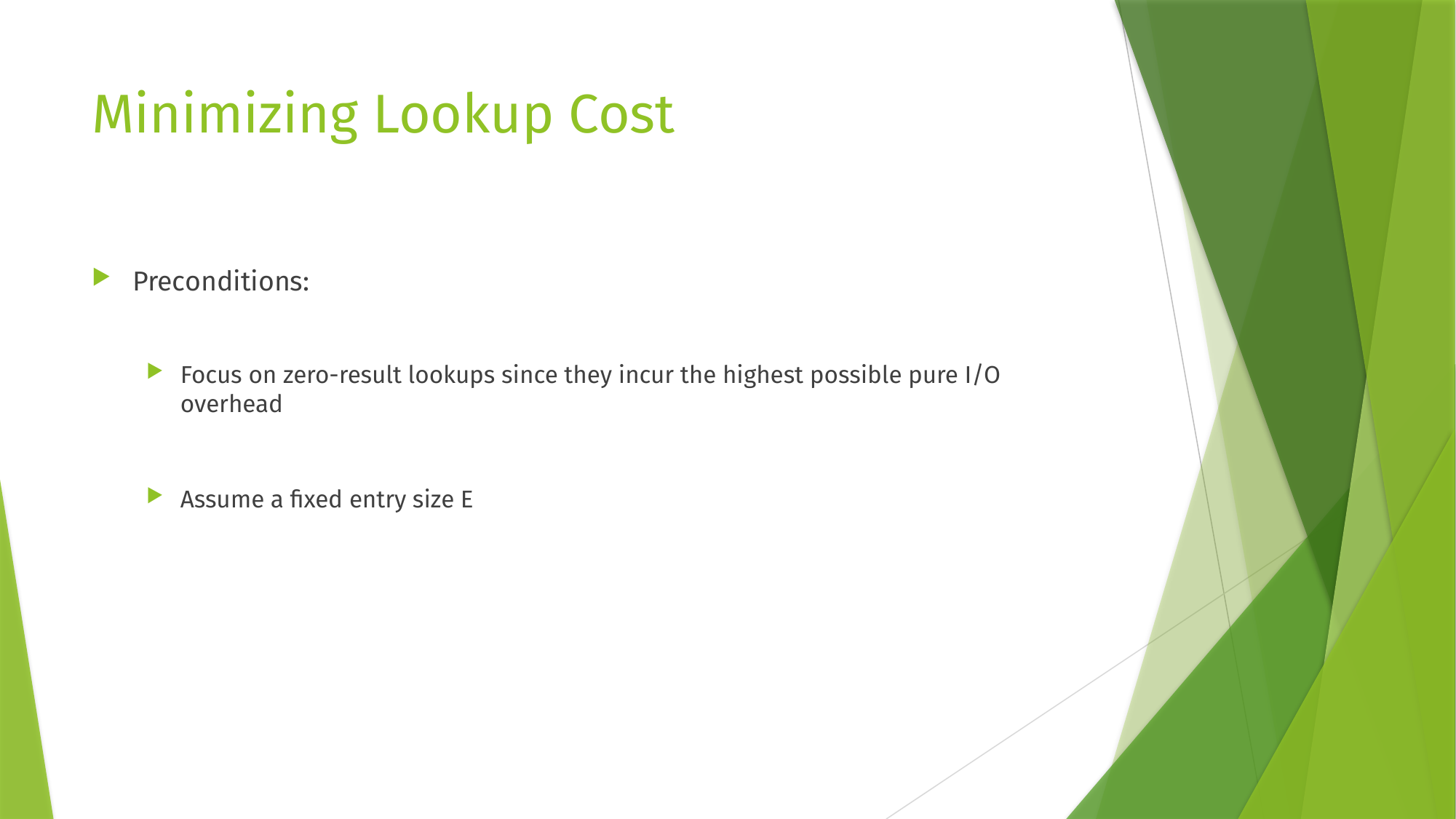

# Minimizing Lookup Cost
Preconditions:

Focus on zero-result lookups since they incur the highest possible pure I/O overhead

Assume a fixed entry size E